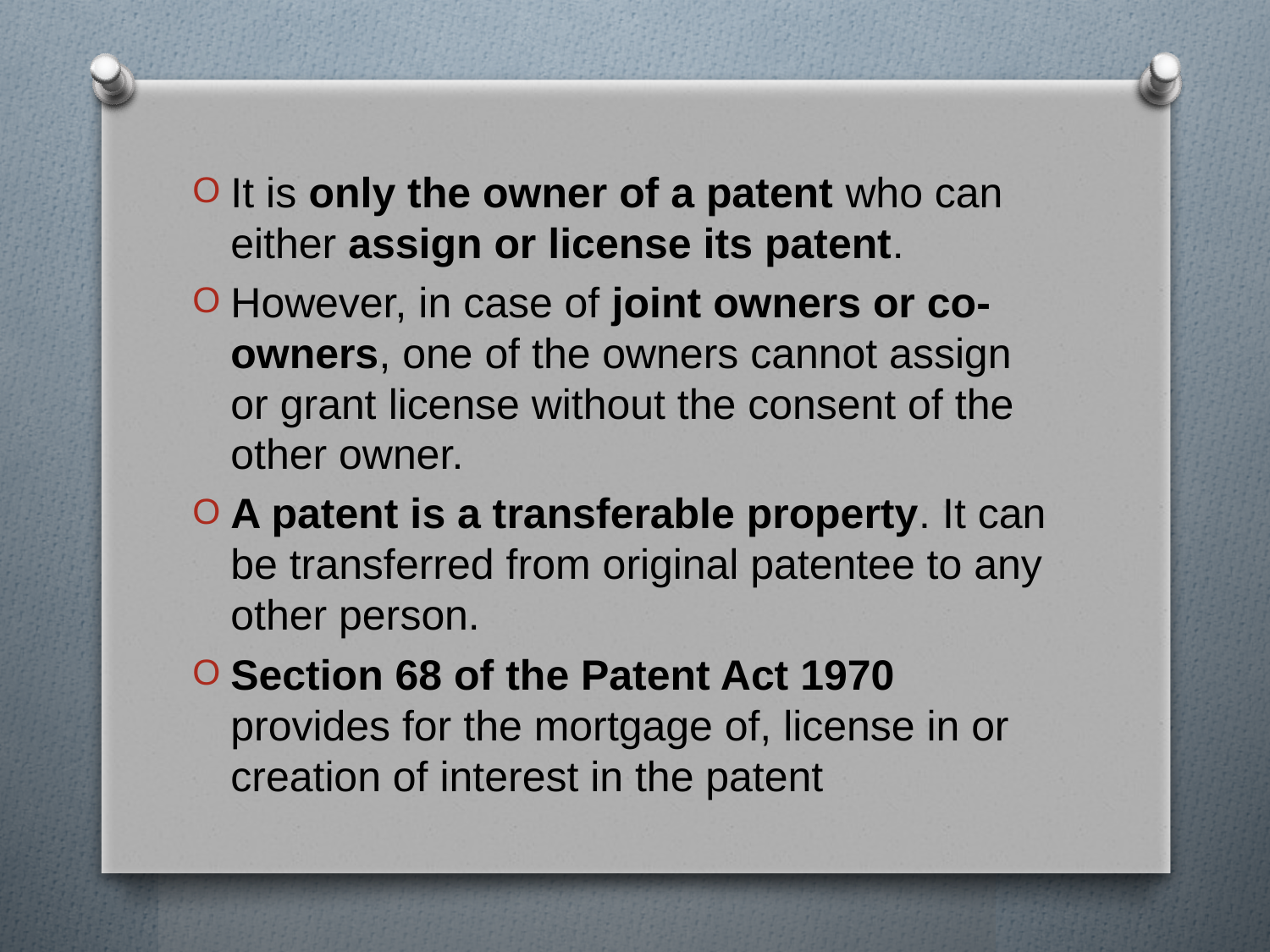

It is only the owner of a patent who can either assign or license its patent.
However, in case of joint owners or co-owners, one of the owners cannot assign or grant license without the consent of the other owner.
A patent is a transferable property. It can be transferred from original patentee to any other person.
Section 68 of the Patent Act 1970 provides for the mortgage of, license in or creation of interest in the patent